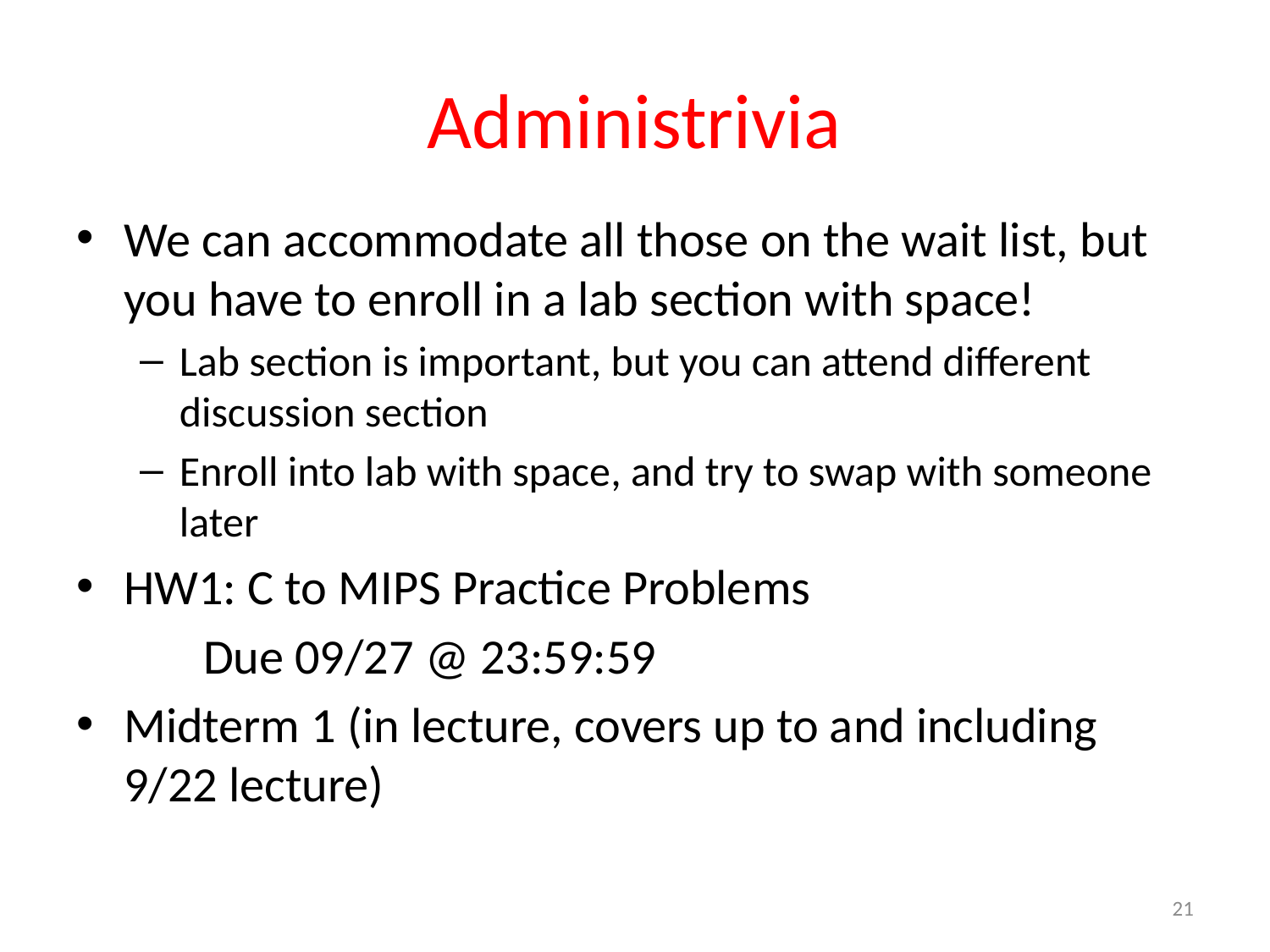

# Administrivia
We can accommodate all those on the wait list, but you have to enroll in a lab section with space!
Lab section is important, but you can attend different discussion section
Enroll into lab with space, and try to swap with someone later
HW1: C to MIPS Practice Problems
	Due 09/27 @ 23:59:59
Midterm 1 (in lecture, covers up to and including 9/22 lecture)
21